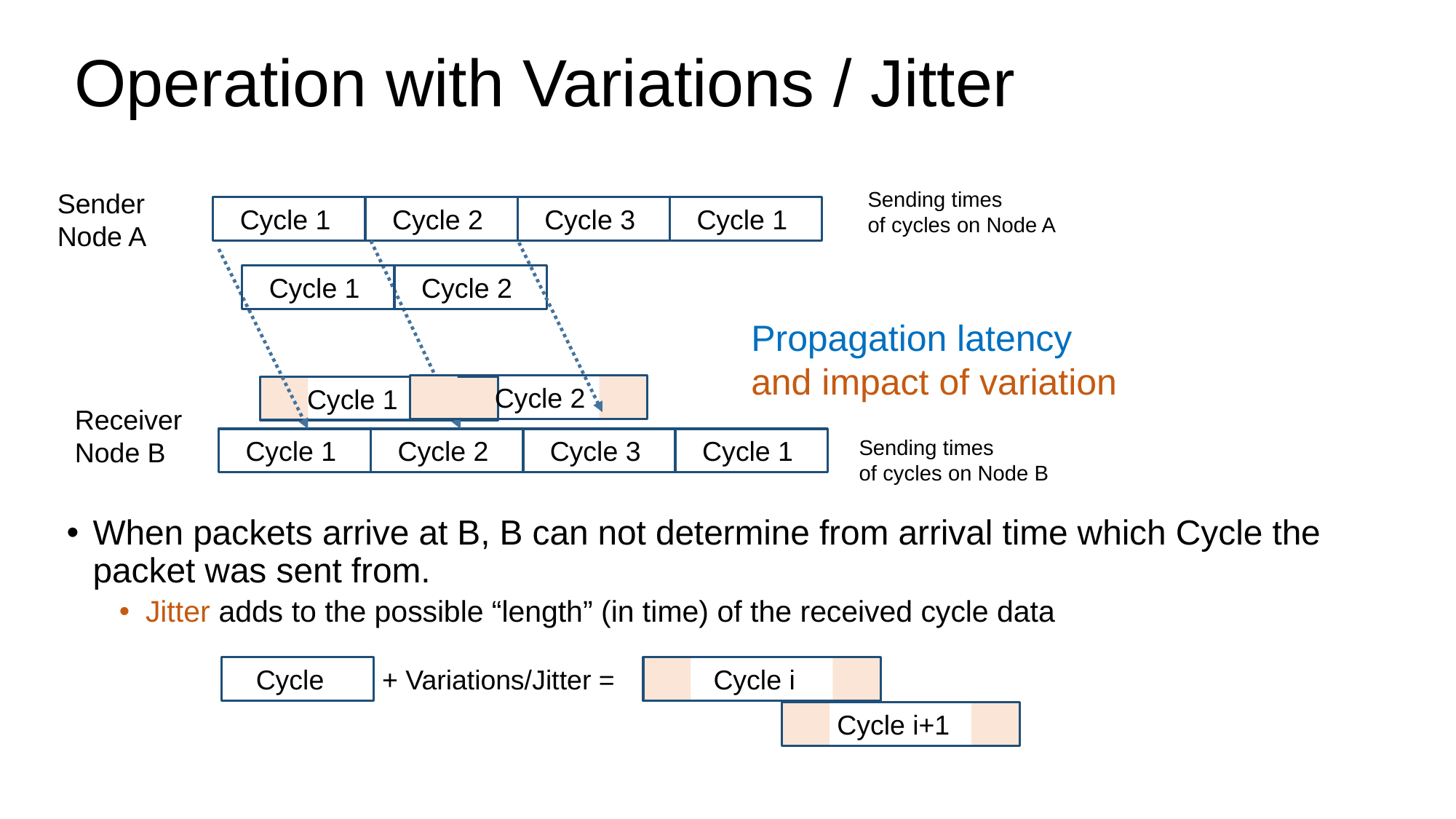

# Operation with Variations / Jitter
Sender
Node A
Sending times
of cycles on Node A
Cycle 1
Cycle 2
Cycle 3
Cycle 1
Cycle 1
Cycle 2
Propagation latency
and impact of variation
    Cycle 2

Cycle 1  1

Receiver
Node B
Cycle 1
Cycle 2
Cycle 3
Cycle 1
Sending times
of cycles on Node B
When packets arrive at B, B can not determine from arrival time which Cycle the packet was sent from.
Jitter adds to the possible “length” (in time) of the received cycle data
Cycle
+ Variations/Jitter =
Cycle i

Cycle i+1